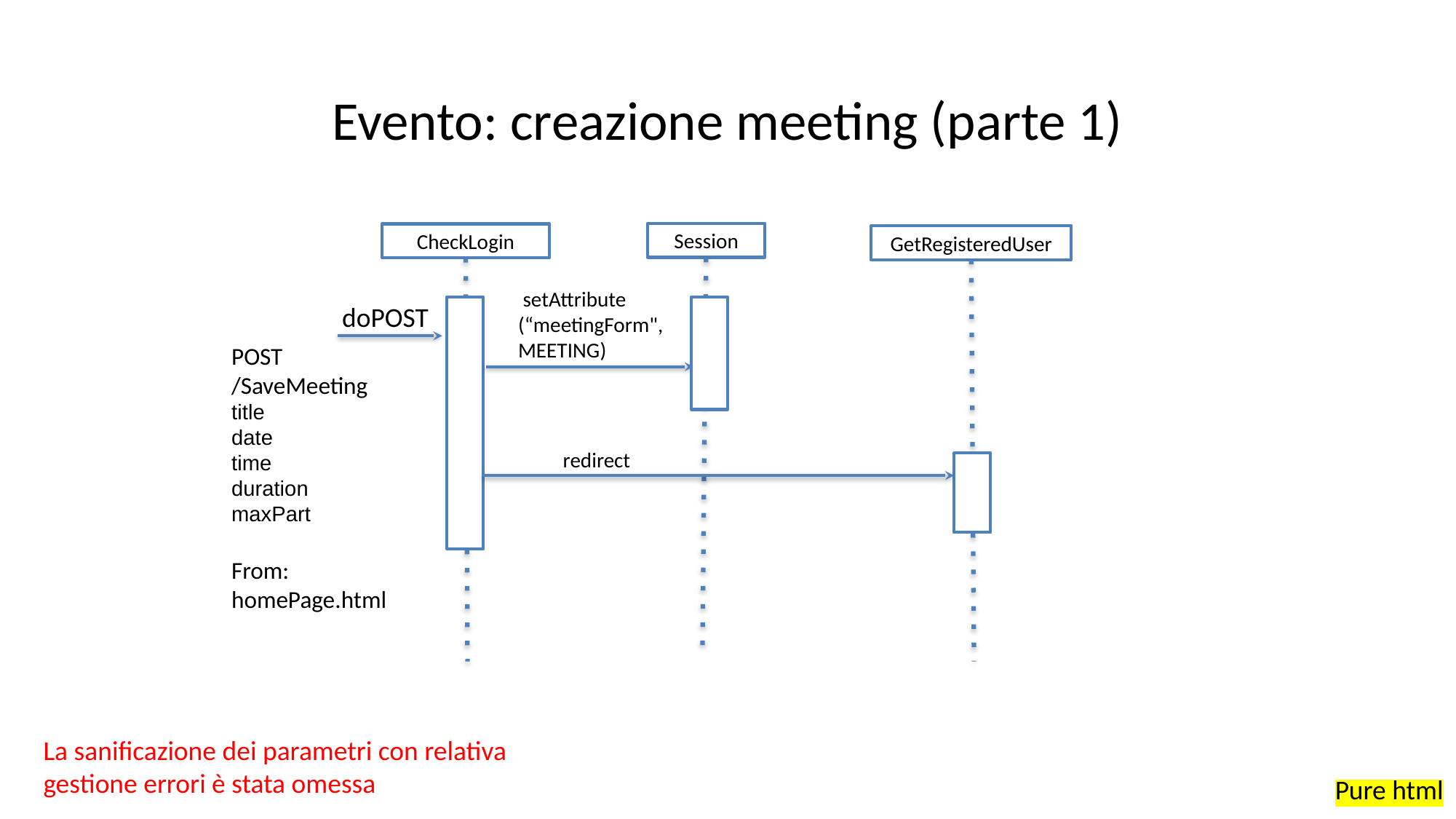

# Evento: creazione meeting (parte 1)
Session
CheckLogin
GetRegisteredUser
 setAttribute  (“meetingForm", MEETING)

doPOST

POST
/SaveMeeting
title
date
time
duration
maxPart

From: homePage.html
redirect

La sanificazione dei parametri con relativa
gestione errori è stata omessa
Pure html